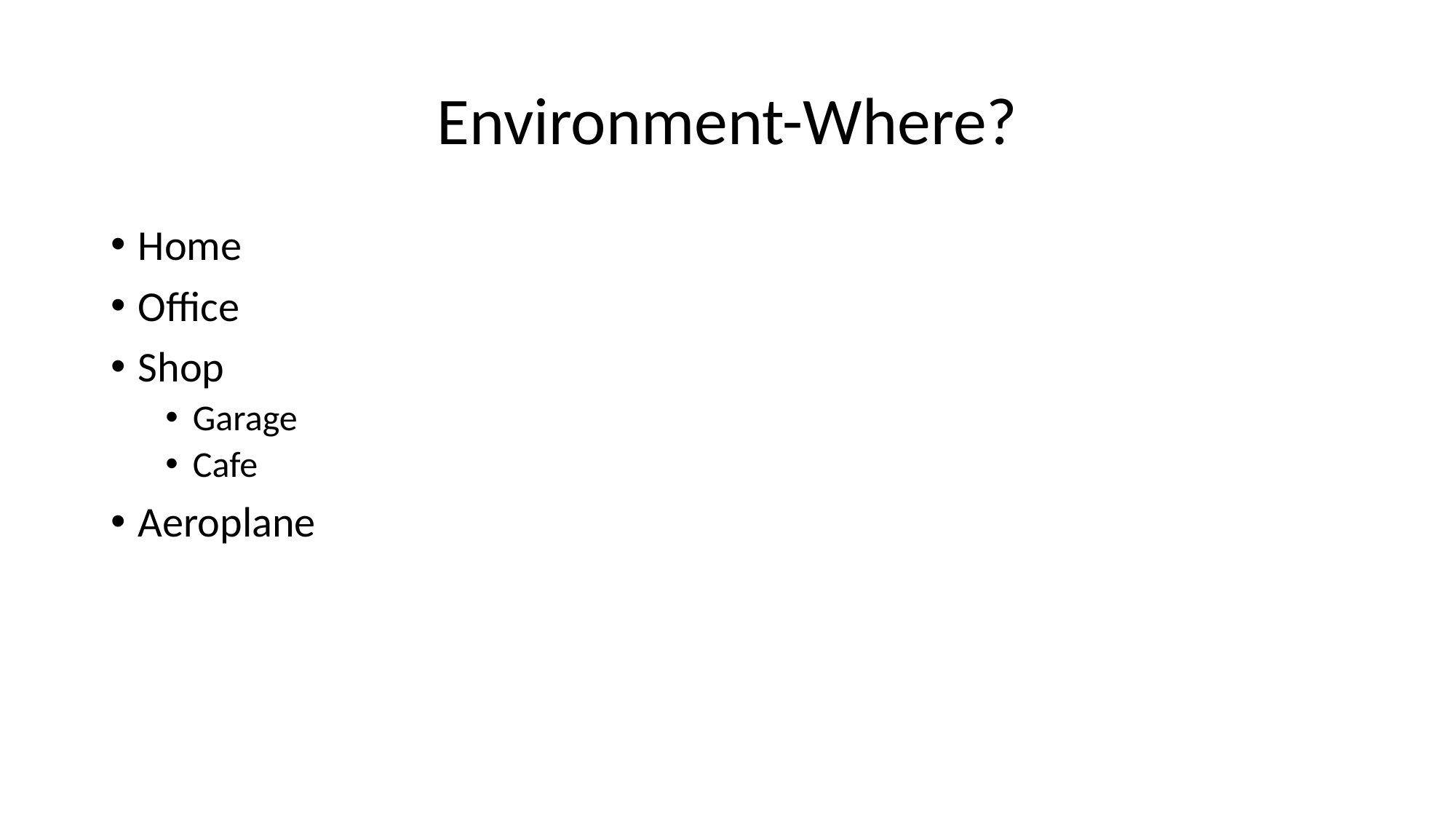

# Environment-Where?
Home
Office
Shop
Garage
Cafe
Aeroplane